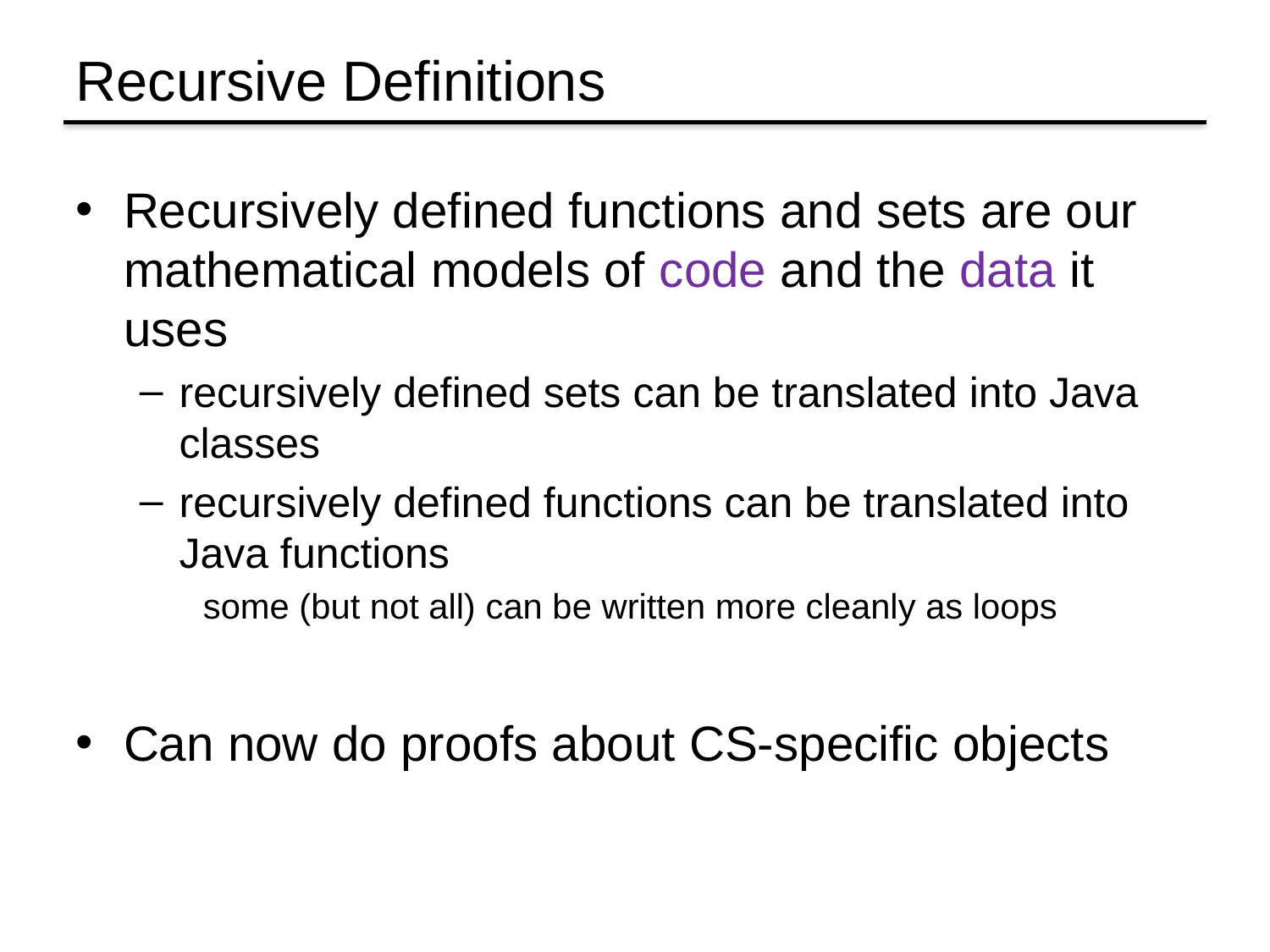

# Recursive Definitions
Recursively defined functions and sets are our mathematical models of code and the data it uses
recursively defined sets can be translated into Java classes
recursively defined functions can be translated into Java functions
some (but not all) can be written more cleanly as loops

Can now do proofs about CS-specific objects